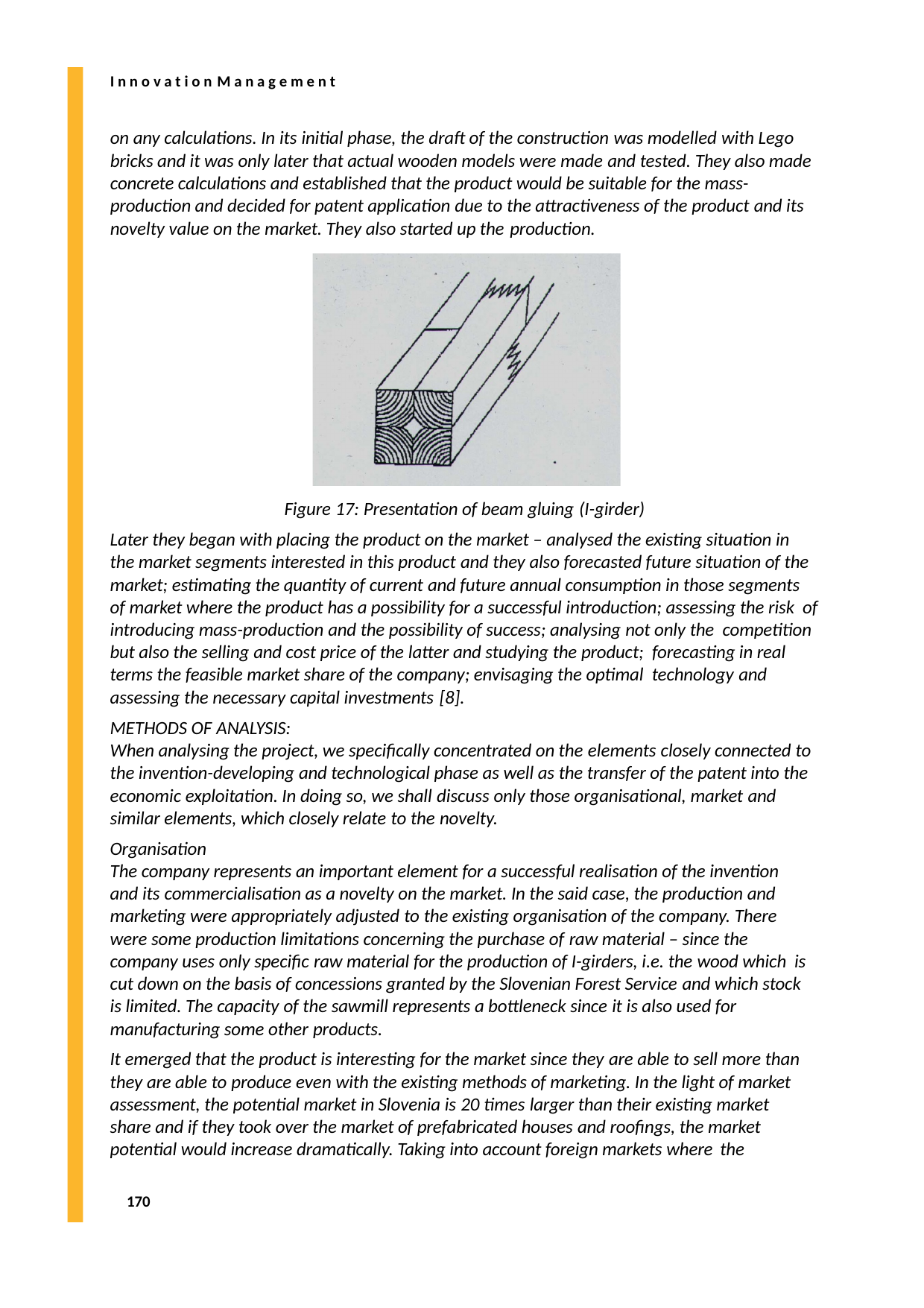

I n n o v a t i o n M a n a g e m e n t

on any calculations. In its initial phase, the draft of the construction was modelled with Lego  bricks and it was only later that actual wooden models were made and tested. They also made  concrete calculations and established that the product would be suitable for the mass-  production and decided for patent application due to the attractiveness of the product and its  novelty value on the market. They also started up the production.

Figure 17: Presentation of beam gluing (I-girder)
Later they began with placing the product on the market – analysed the existing situation in  the market segments interested in this product and they also forecasted future situation of the  market; estimating the quantity of current and future annual consumption in those segments  of market where the product has a possibility for a successful introduction; assessing the risk  of introducing mass-production and the possibility of success; analysing not only the  competition but also the selling and cost price of the latter and studying the product;  forecasting in real terms the feasible market share of the company; envisaging the optimal  technology and assessing the necessary capital investments [8].
METHODS OF ANALYSIS:
When analysing the project, we specifically concentrated on the elements closely connected to  the invention-developing and technological phase as well as the transfer of the patent into the  economic exploitation. In doing so, we shall discuss only those organisational, market and  similar elements, which closely relate to the novelty.
Organisation
The company represents an important element for a successful realisation of the invention  and its commercialisation as a novelty on the market. In the said case, the production and  marketing were appropriately adjusted to the existing organisation of the company. There  were some production limitations concerning the purchase of raw material – since the  company uses only specific raw material for the production of I-girders, i.e. the wood which is
cut down on the basis of concessions granted by the Slovenian Forest Service and which stock  is limited. The capacity of the sawmill represents a bottleneck since it is also used for  manufacturing some other products.
It emerged that the product is interesting for the market since they are able to sell more than  they are able to produce even with the existing methods of marketing. In the light of market  assessment, the potential market in Slovenia is 20 times larger than their existing market  share and if they took over the market of prefabricated houses and roofings, the market  potential would increase dramatically. Taking into account foreign markets where the

170